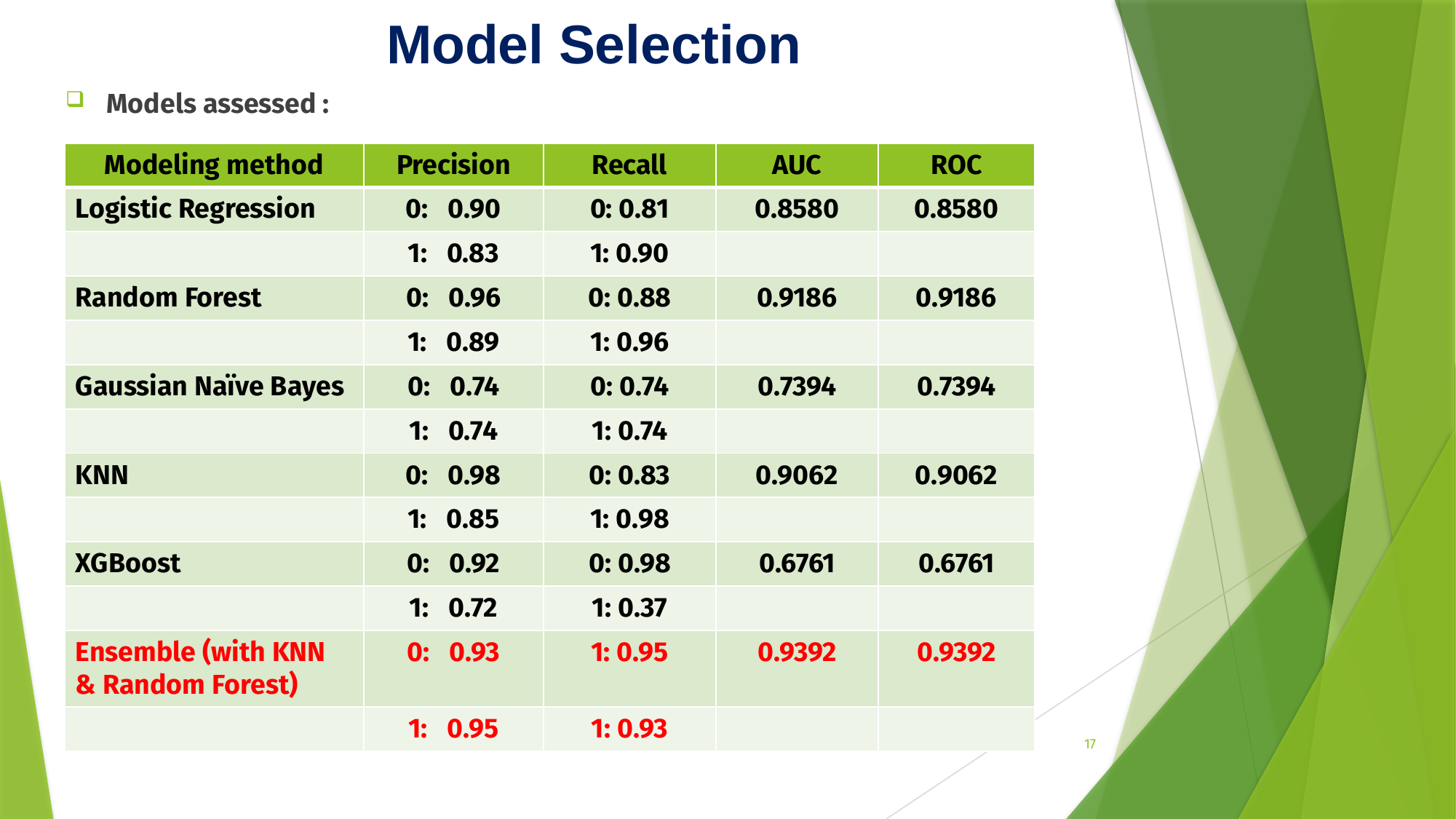

# Model Selection
Models assessed :

| Modeling method | Precision | Recall | AUC | ROC |
| --- | --- | --- | --- | --- |
| Logistic Regression | 0: 0.90 | 0: 0.81 | 0.8580 | 0.8580 |
|  | 1: 0.83 | 1: 0.90 |  |  |
| Random Forest | 0: 0.96 | 0: 0.88 | 0.9186 | 0.9186 |
|  | 1: 0.89 | 1: 0.96 |  |  |
| Gaussian Naïve Bayes | 0: 0.74 | 0: 0.74 | 0.7394 | 0.7394 |
|  | 1: 0.74 | 1: 0.74 |  |  |
| KNN | 0: 0.98 | 0: 0.83 | 0.9062 | 0.9062 |
|  | 1: 0.85 | 1: 0.98 |  |  |
| XGBoost | 0: 0.92 | 0: 0.98 | 0.6761 | 0.6761 |
|  | 1: 0.72 | 1: 0.37 |  |  |
| Ensemble (with KNN & Random Forest) | 0: 0.93 | 1: 0.95 | 0.9392 | 0.9392 |
|  | 1: 0.95 | 1: 0.93 |  |  |
17